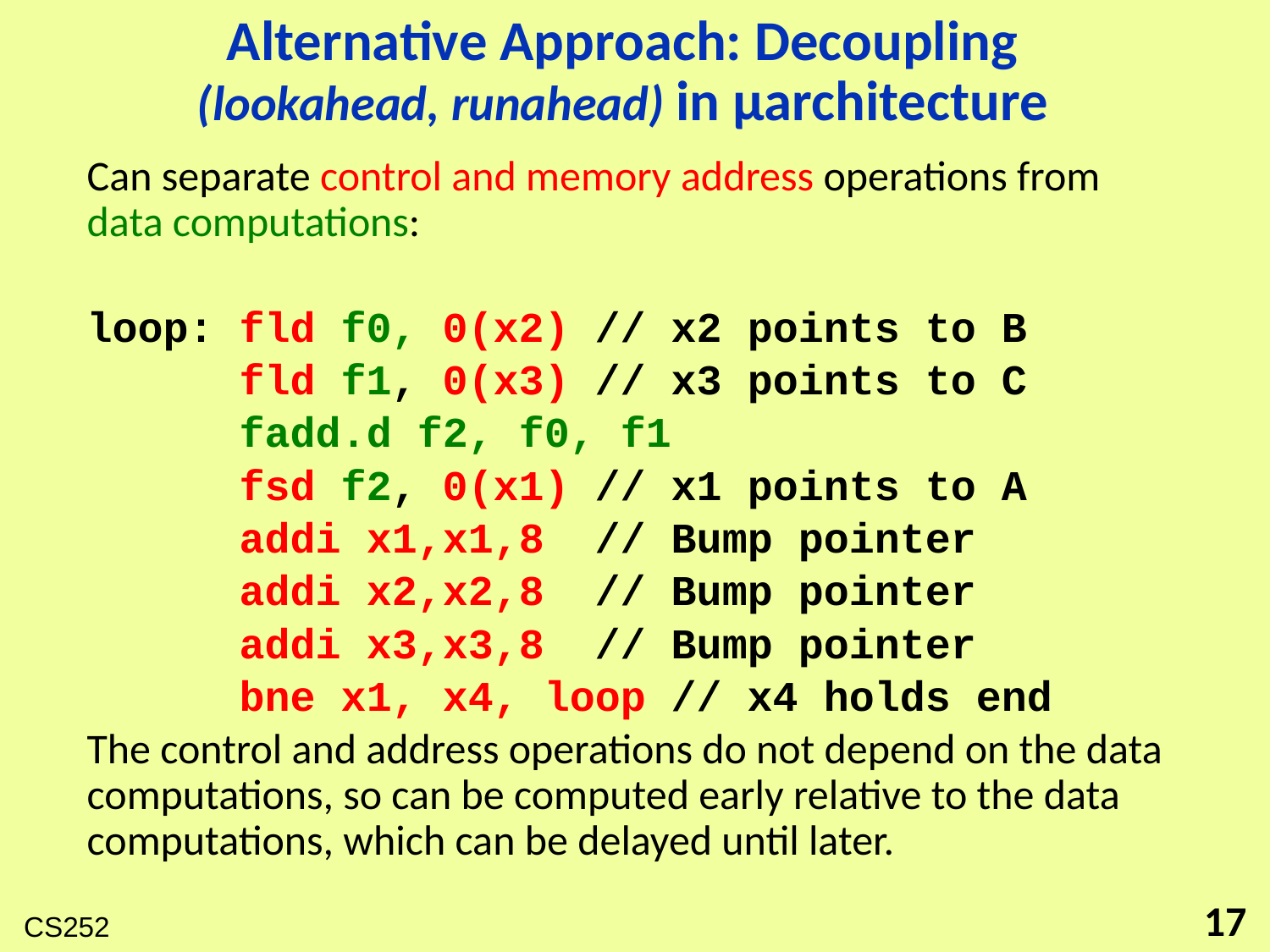

# Alternative Approach: Decoupling (lookahead, runahead) in µarchitecture
Can separate control and memory address operations from data computations:

loop: fld f0, 0(x2) // x2 points to B
	 fld f1, 0(x3) // x3 points to C
	 fadd.d f2, f0, f1
	 fsd f2, 0(x1) // x1 points to A
	 addi x1,x1,8	// Bump pointer
      addi x2,x2,8	// Bump pointer
	 addi x3,x3,8	// Bump pointer
	 bne x1, x4, loop // x4 holds end
The control and address operations do not depend on the data computations, so can be computed early relative to the data computations, which can be delayed until later.

17